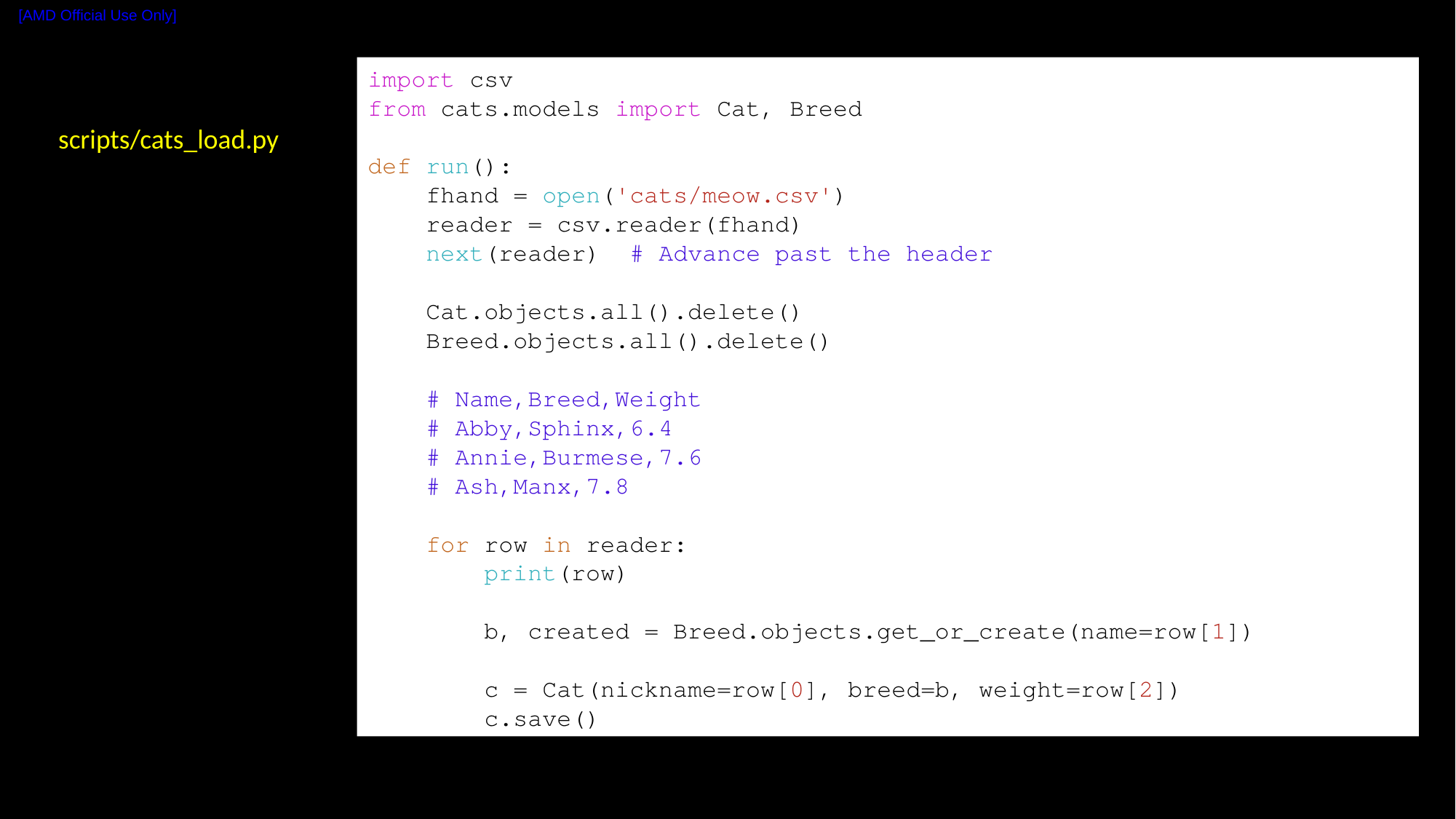

import csv
from cats.models import Cat, Breed

def run():
    fhand = open('cats/meow.csv')
    reader = csv.reader(fhand)
    next(reader)  # Advance past the header

    Cat.objects.all().delete()
    Breed.objects.all().delete()

    # Name,Breed,Weight
    # Abby,Sphinx,6.4
    # Annie,Burmese,7.6
    # Ash,Manx,7.8

    for row in reader:
        print(row)

        b, created = Breed.objects.get_or_create(name=row[1])

        c = Cat(nickname=row[0], breed=b, weight=row[2])
        c.save()
scripts/cats_load.py